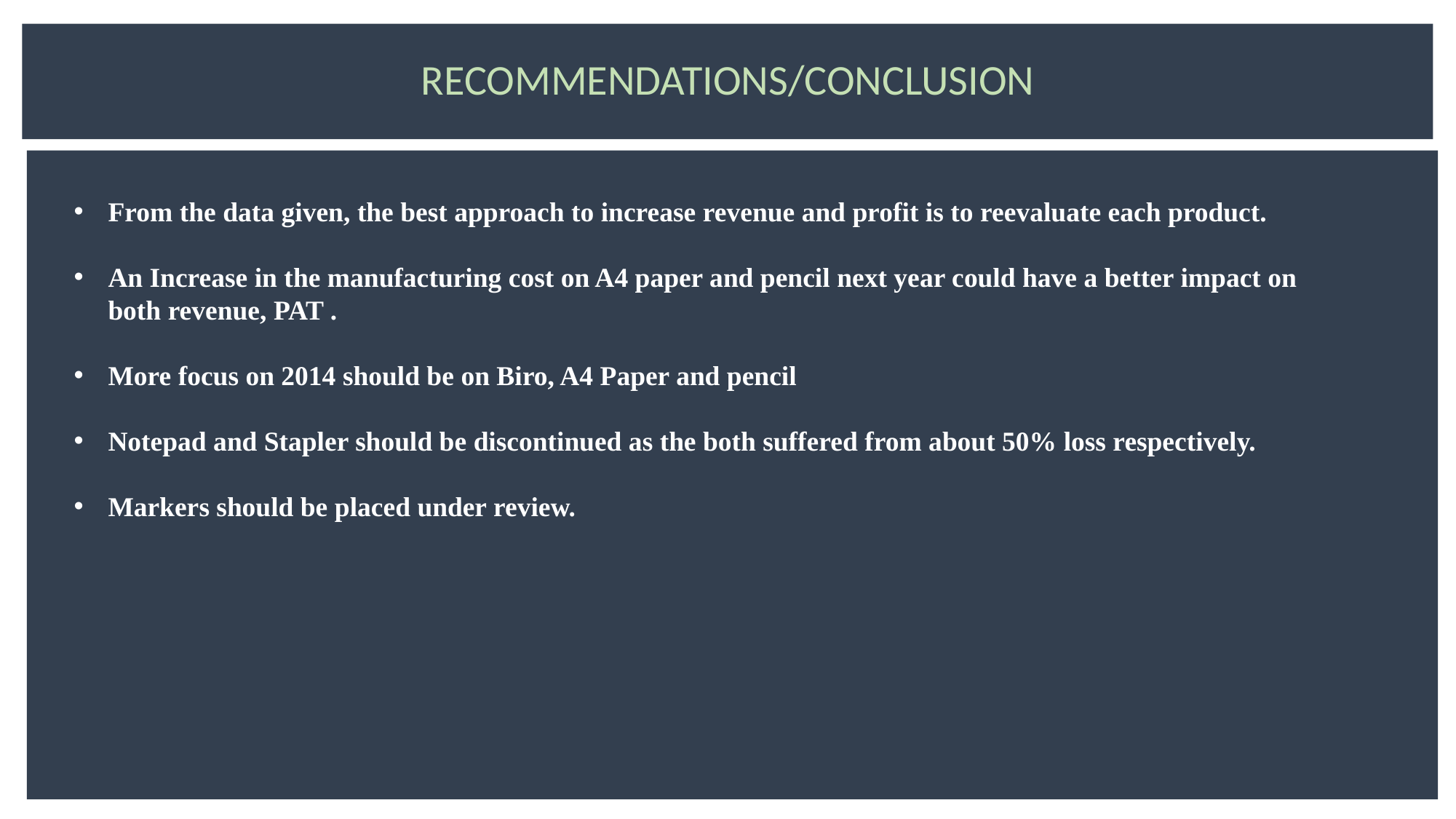

# RECOMMENDATIONS/CONCLUSION

From the data given, the best approach to increase revenue and profit is to reevaluate each product.

An Increase in the manufacturing cost on A4 paper and pencil next year could have a better impact on both revenue, PAT .

More focus on 2014 should be on Biro, A4 Paper and pencil

Notepad and Stapler should be discontinued as the both suffered from about 50% loss respectively.

Markers should be placed under review.